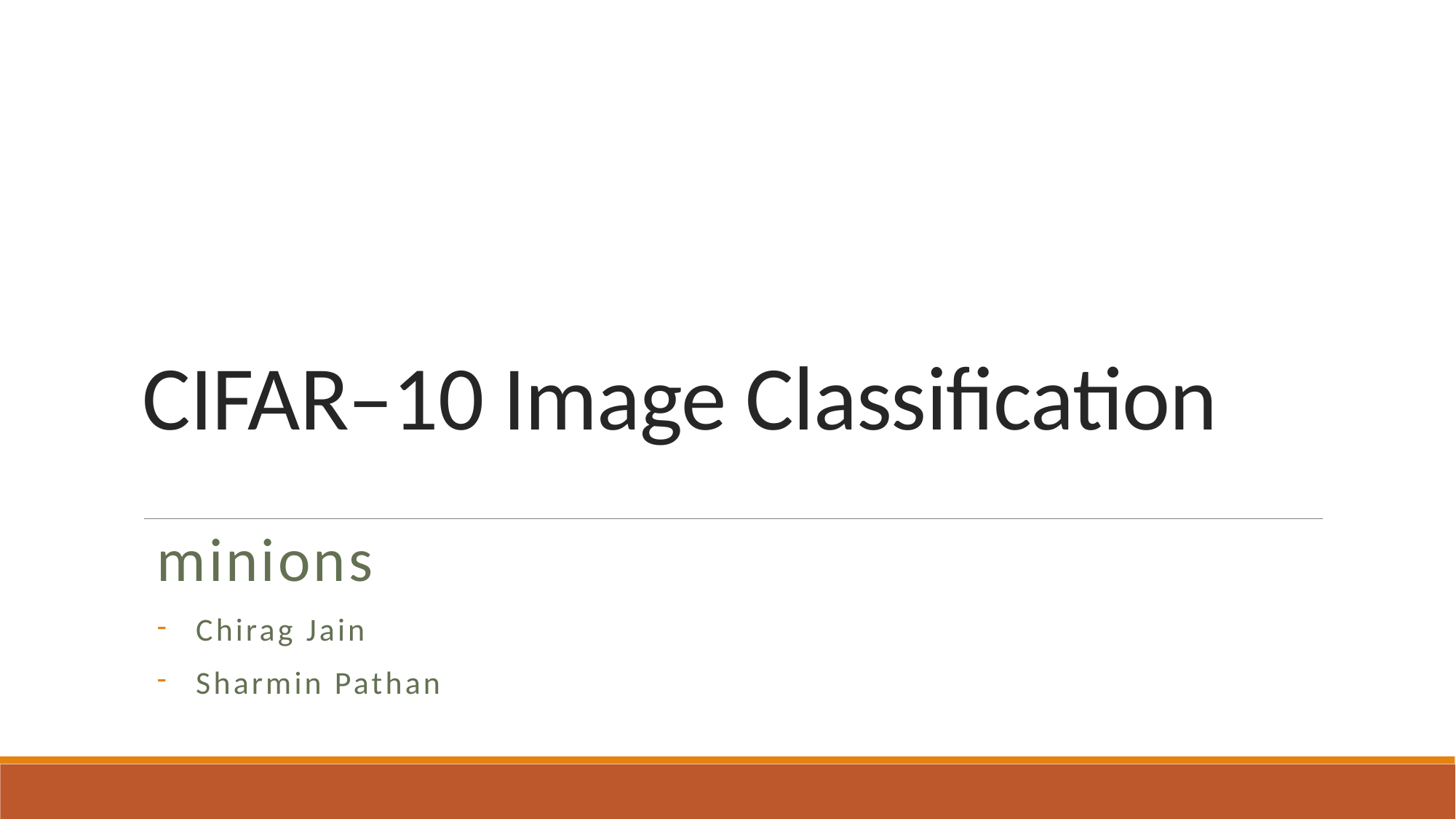

# CIFAR–10 Image Classification
minions
Chirag Jain
Sharmin Pathan